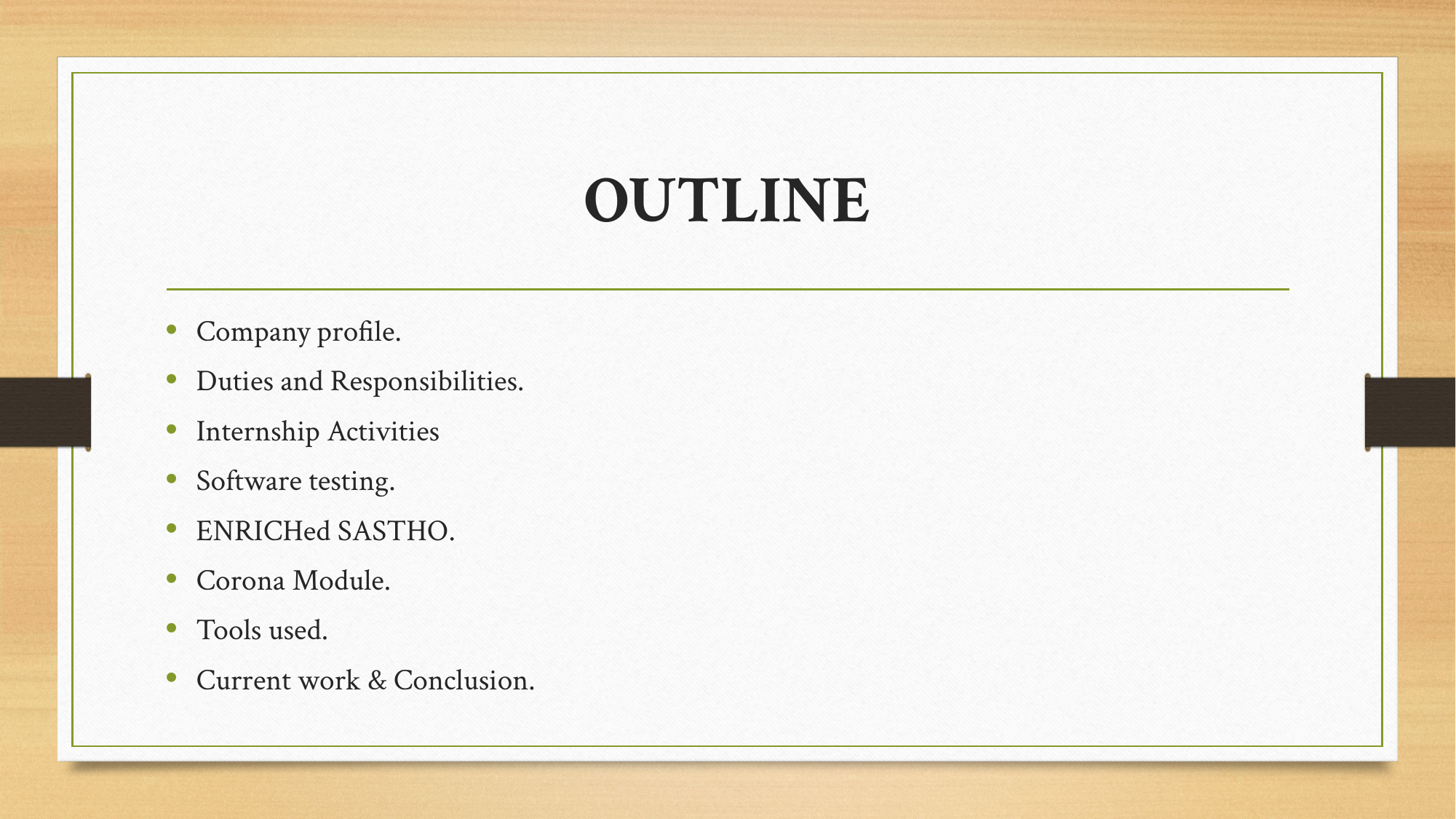

# OUTLINE
Company profile.
Duties and Responsibilities.
Internship Activities
Software testing.
ENRICHed SASTHO.
Corona Module.
Tools used.
Current work & Conclusion.